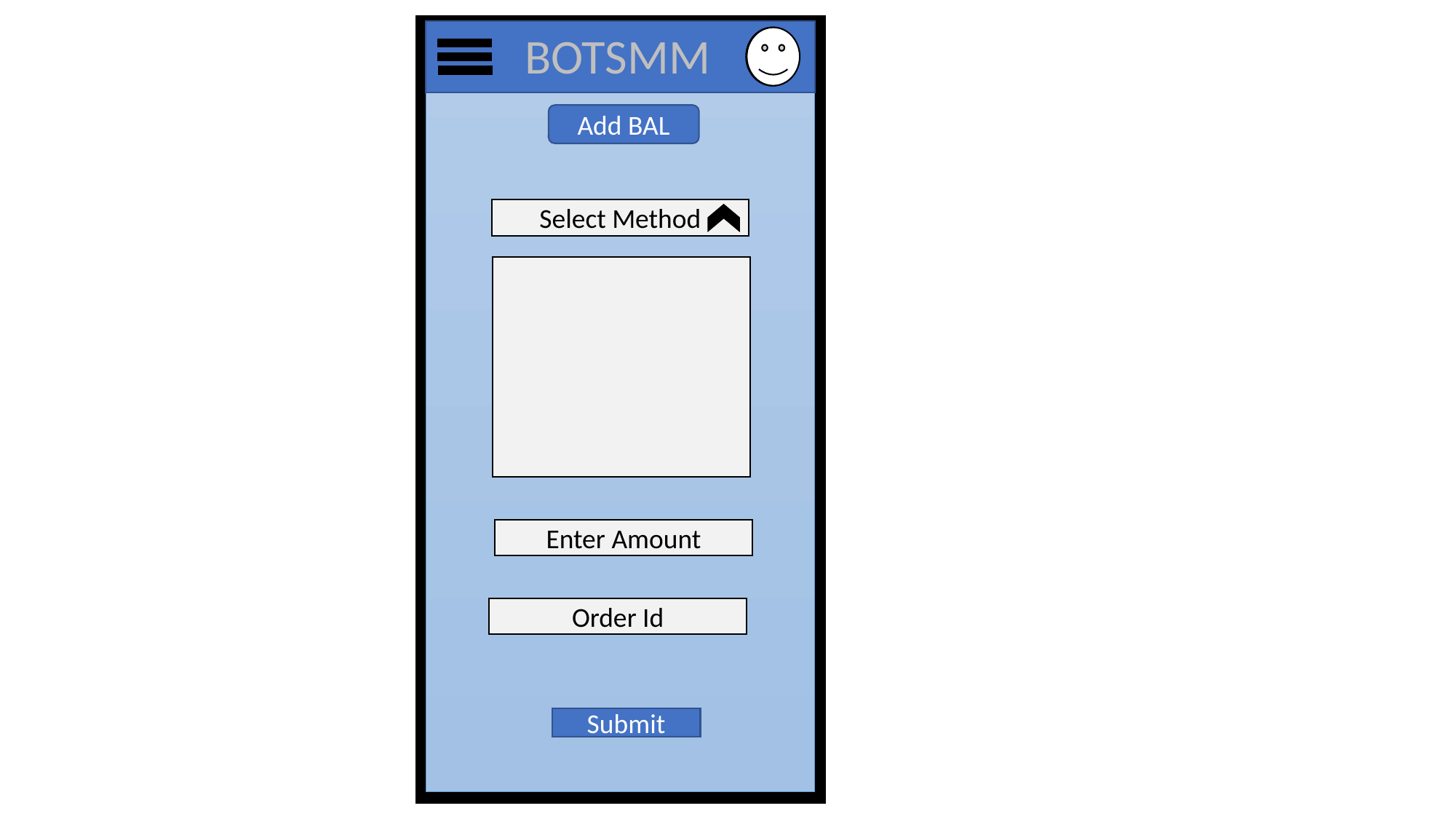

BOTSMM

Add BAL
Select Method

Enter Amount
Order Id
Submit